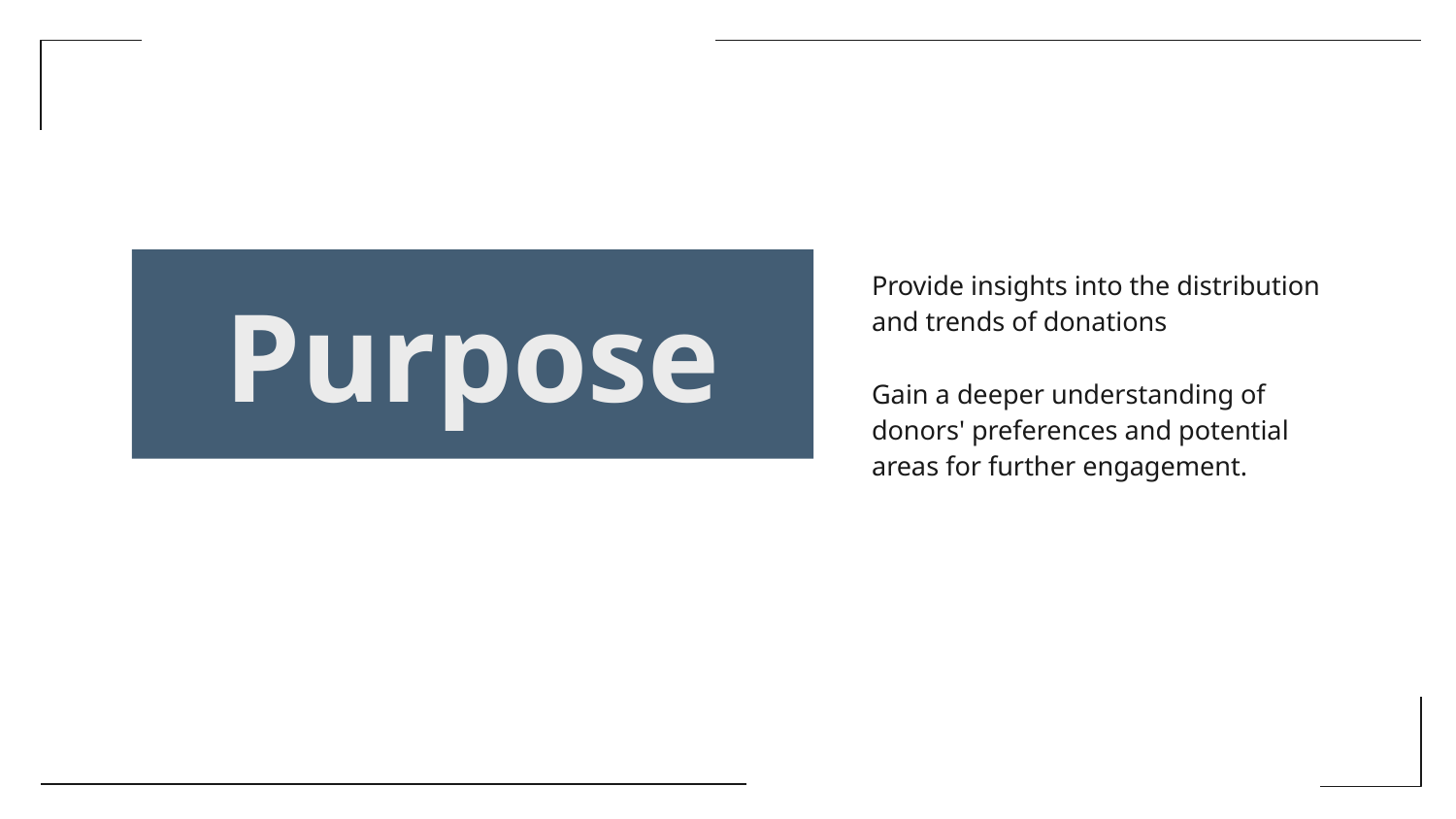

# Purpose
Provide insights into the distribution and trends of donations

Gain a deeper understanding of donors' preferences and potential areas for further engagement.